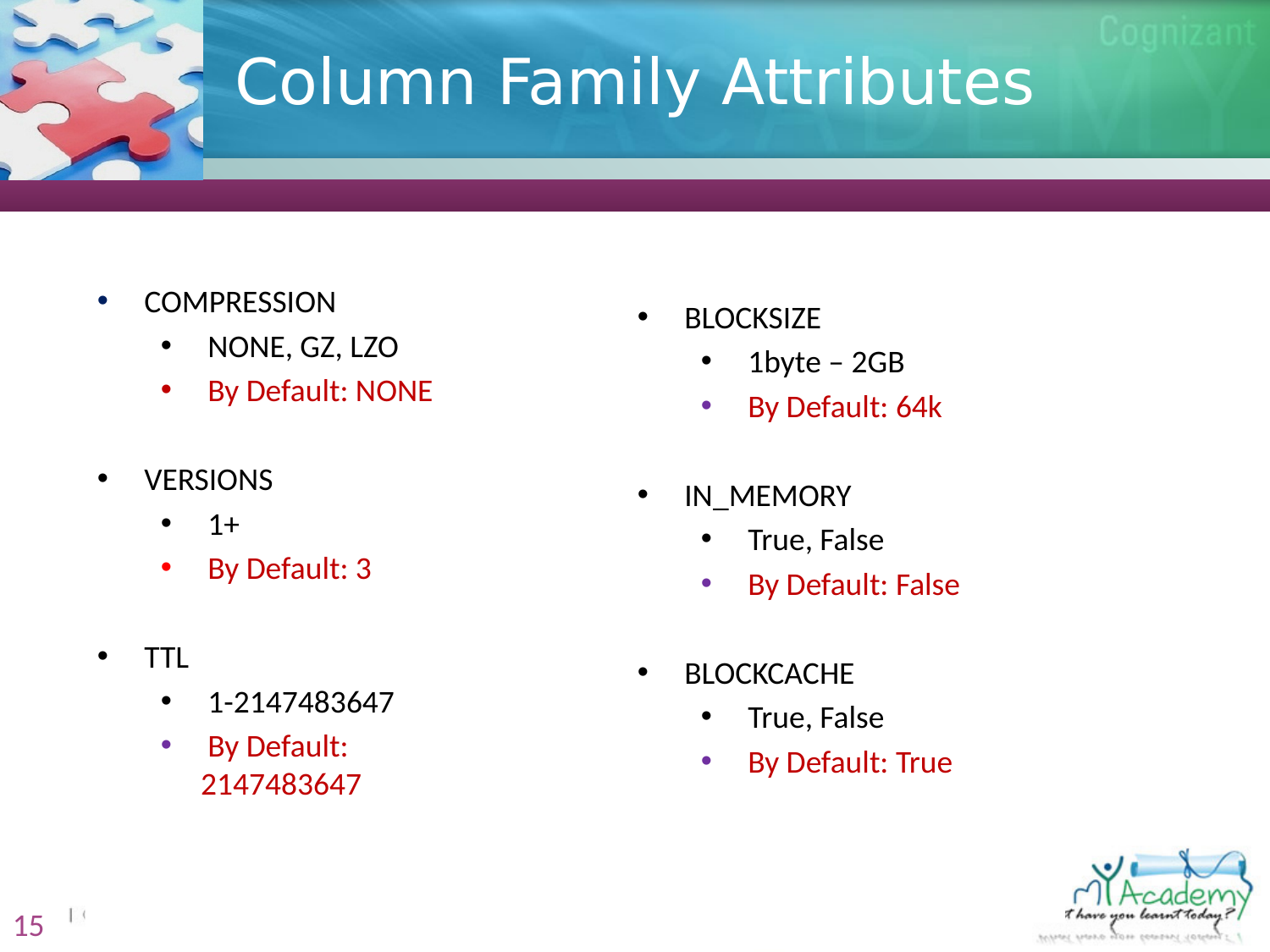

# Column Family Attributes

 BLOCKSIZE
 1byte – 2GB
 By Default: 64k

 IN_MEMORY
 True, False
 By Default: False

 BLOCKCACHE
 True, False
 By Default: True
 COMPRESSION
 NONE, GZ, LZO
 By Default: NONE

 VERSIONS
 1+
 By Default: 3

 TTL
 1-2147483647
 By Default: 2147483647
15